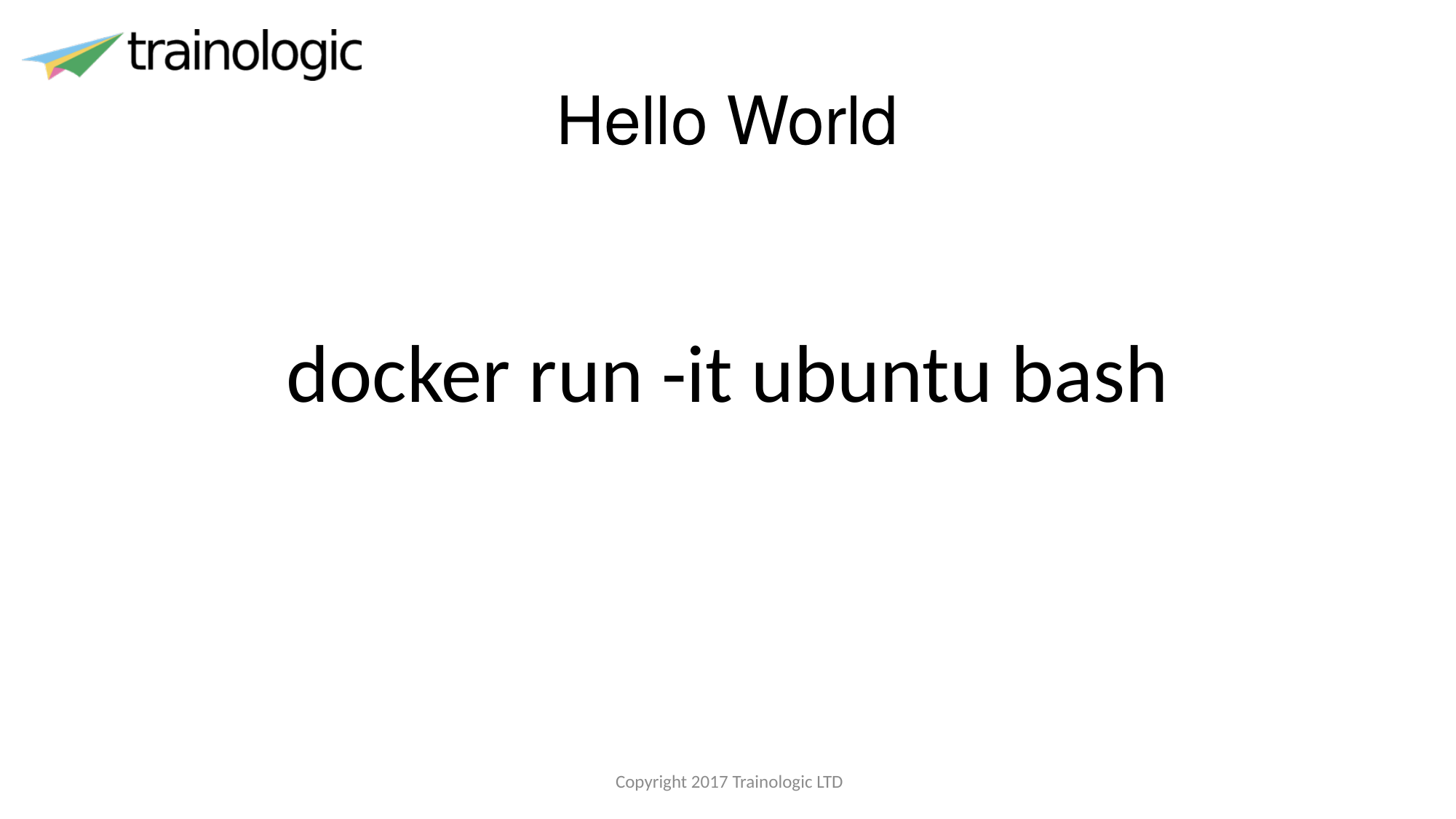

# Hello World
docker run -it ubuntu bash
 Copyright 2017 Trainologic LTD